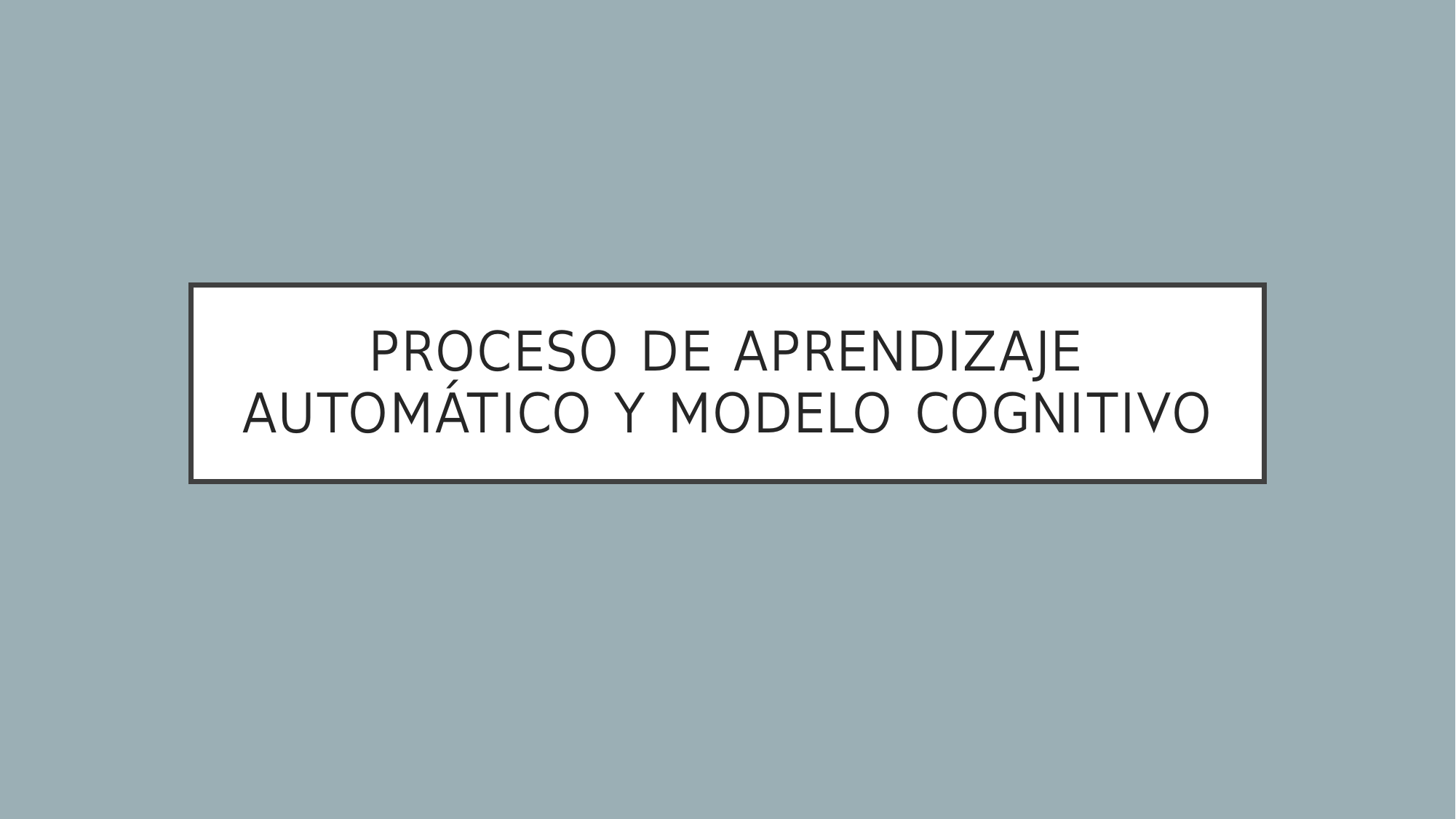

# Proceso de aprendizaje automático y Modelo cognitivo